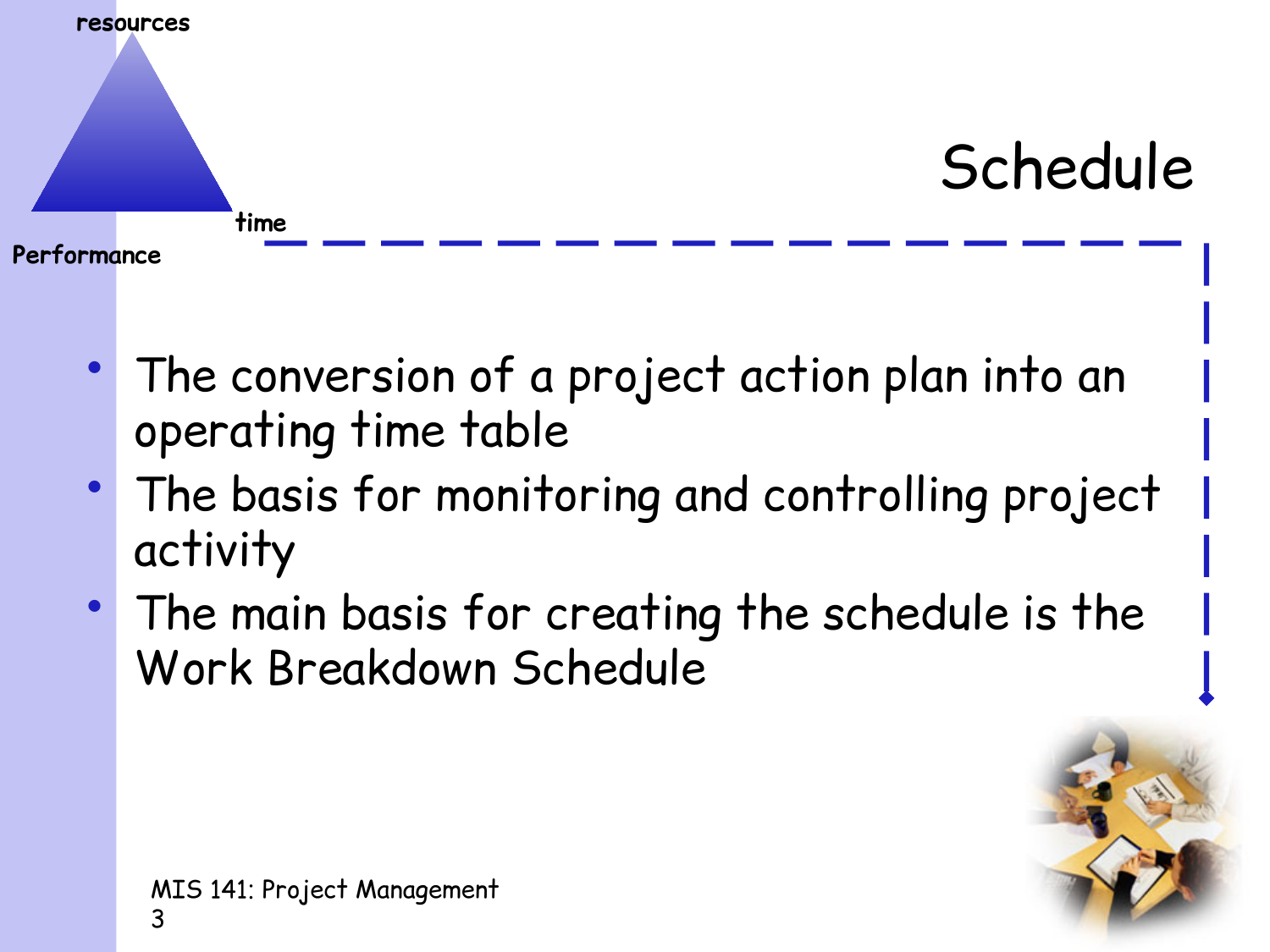

# Schedule

The conversion of a project action plan into an operating time table
The basis for monitoring and controlling project activity
The main basis for creating the schedule is the Work Breakdown Schedule
MIS 141: Project Management
3